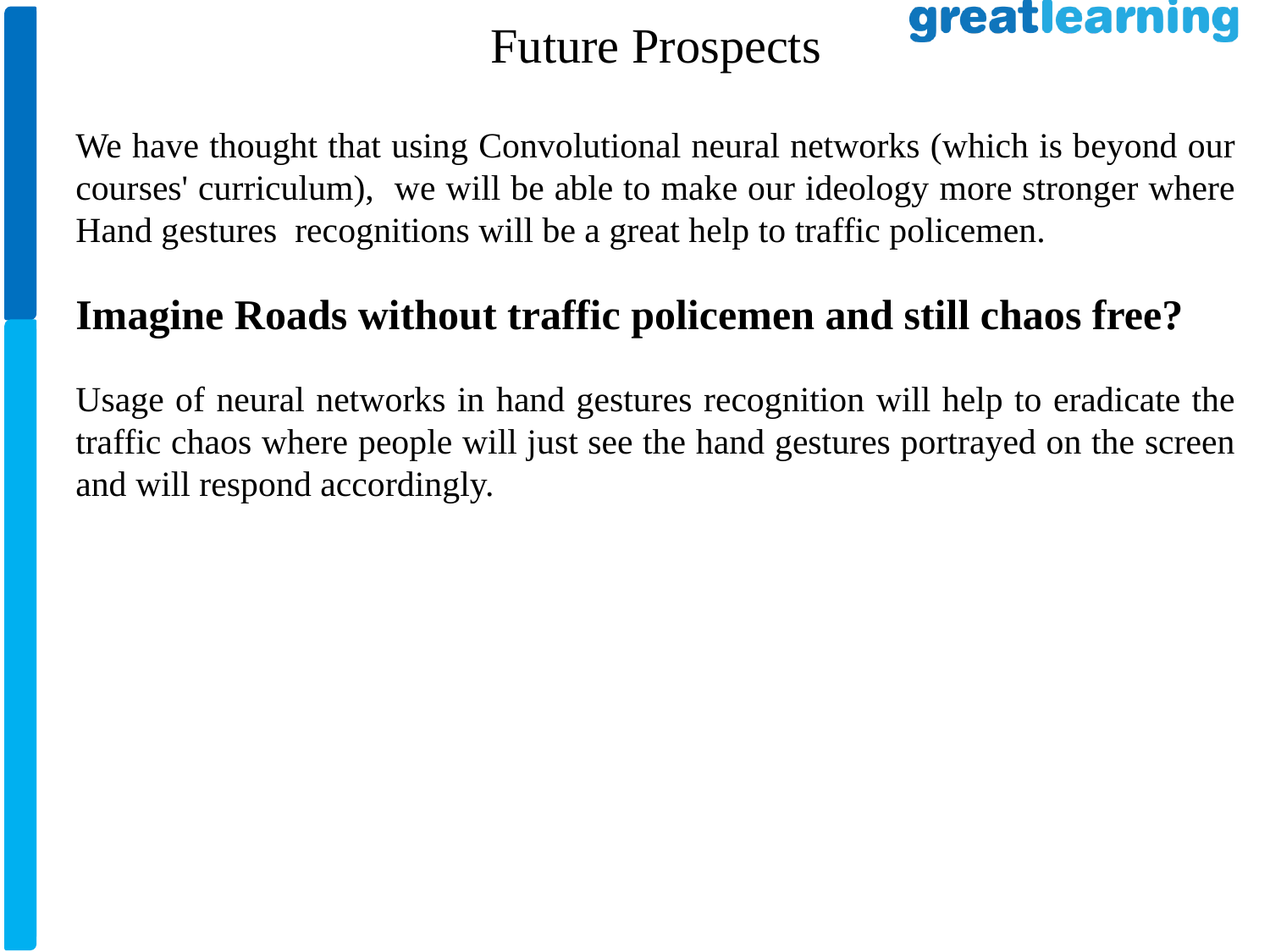

Future Prospects

We have thought that using Convolutional neural networks (which is beyond our courses' curriculum),  we will be able to make our ideology more stronger where Hand gestures  recognitions will be a great help to traffic policemen.

Imagine Roads without traffic policemen and still chaos free?

Usage of neural networks in hand gestures recognition will help to eradicate the traffic chaos where people will just see the hand gestures portrayed on the screen and will respond accordingly.